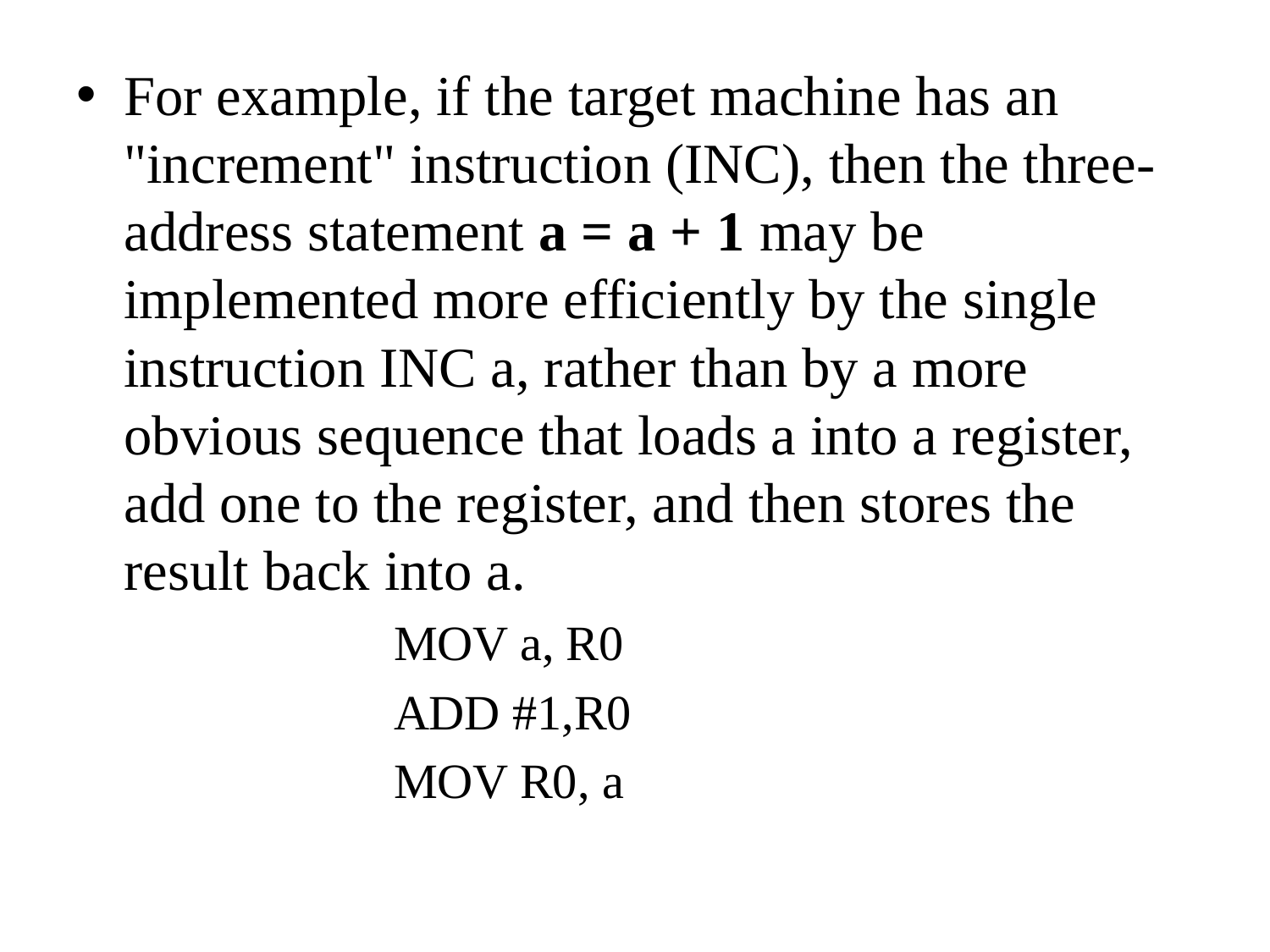

For example, if the target machine has an "increment" instruction (INC), then the three-address statement a = a + 1 may be implemented more efficiently by the single instruction INC a, rather than by a more obvious sequence that loads a into a register, add one to the register, and then stores the result back into a.
MOV a, R0
ADD #1,R0
MOV R0, a